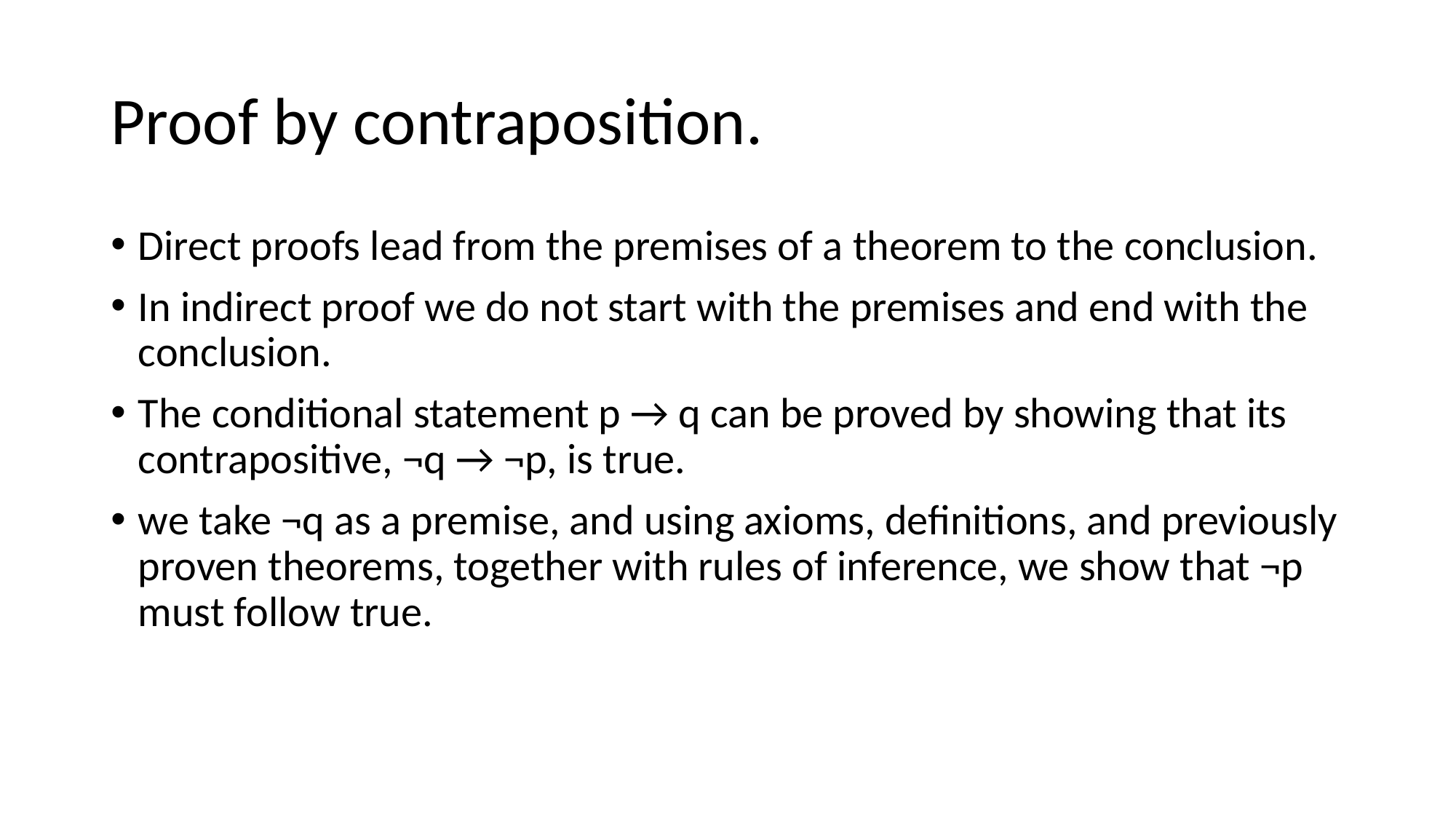

# Proof by contraposition.
Direct proofs lead from the premises of a theorem to the conclusion.
In indirect proof we do not start with the premises and end with the conclusion.
The conditional statement p → q can be proved by showing that its contrapositive, ¬q → ¬p, is true.
we take ¬q as a premise, and using axioms, definitions, and previously proven theorems, together with rules of inference, we show that ¬p must follow true.